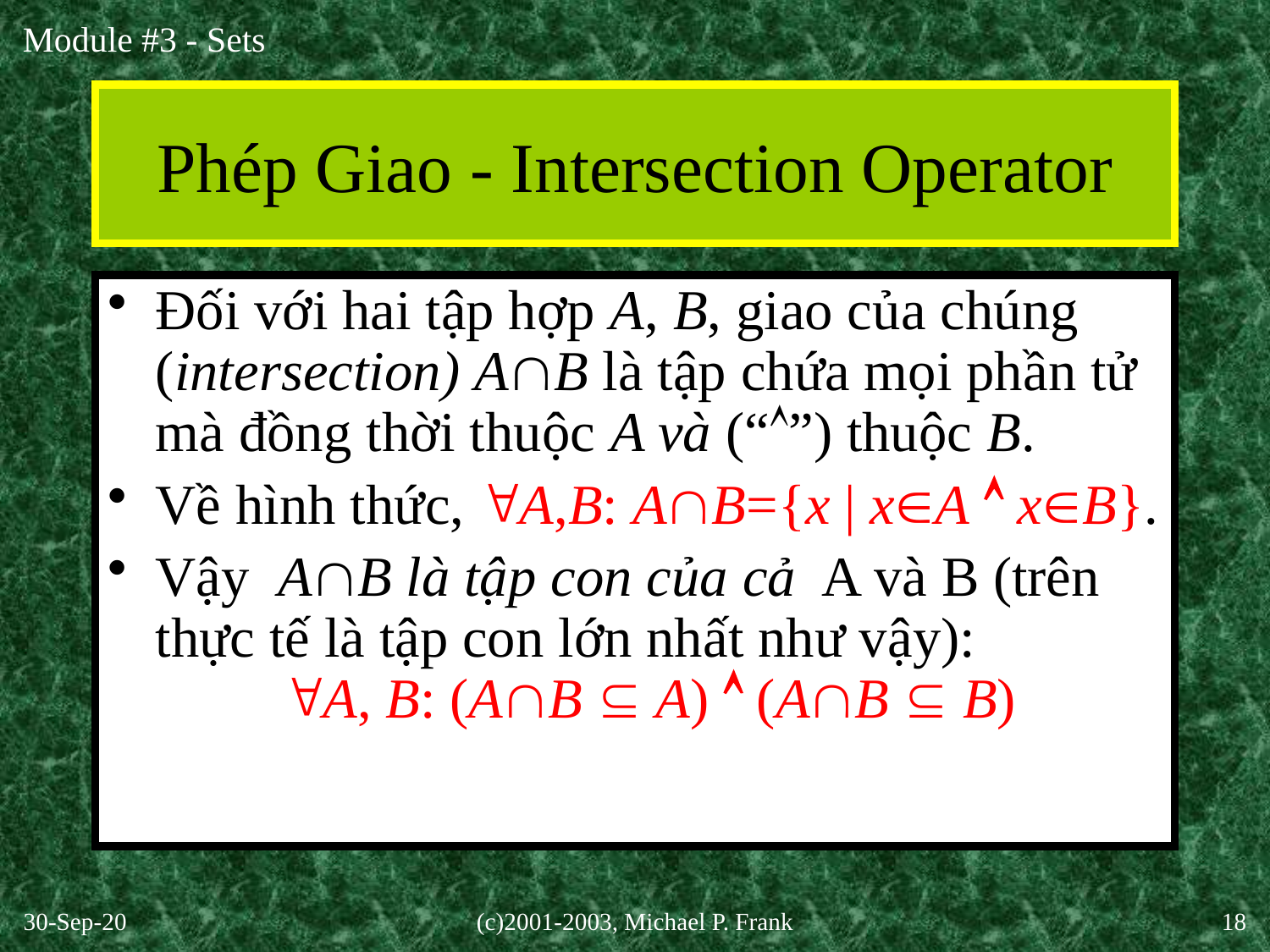

# Phép Giao - Intersection Operator
Đối với hai tập hợp A, B, giao của chúng (intersection) A∩B là tập chứa mọi phần tử mà đồng thời thuộc A và (“∧”) thuộc B.
Về hình thức, ∀A,B: A∩B={x | x∈A ∧ x∈B}.
Vậy  A∩B là tập con của cả  A và B (trên thực tế là tập con lớn nhất như vậy):
	∀A, B: (A∩B ⊆ A) ∧ (A∩B ⊆ B)
30-Sep-20
(c)2001-2003, Michael P. Frank
18